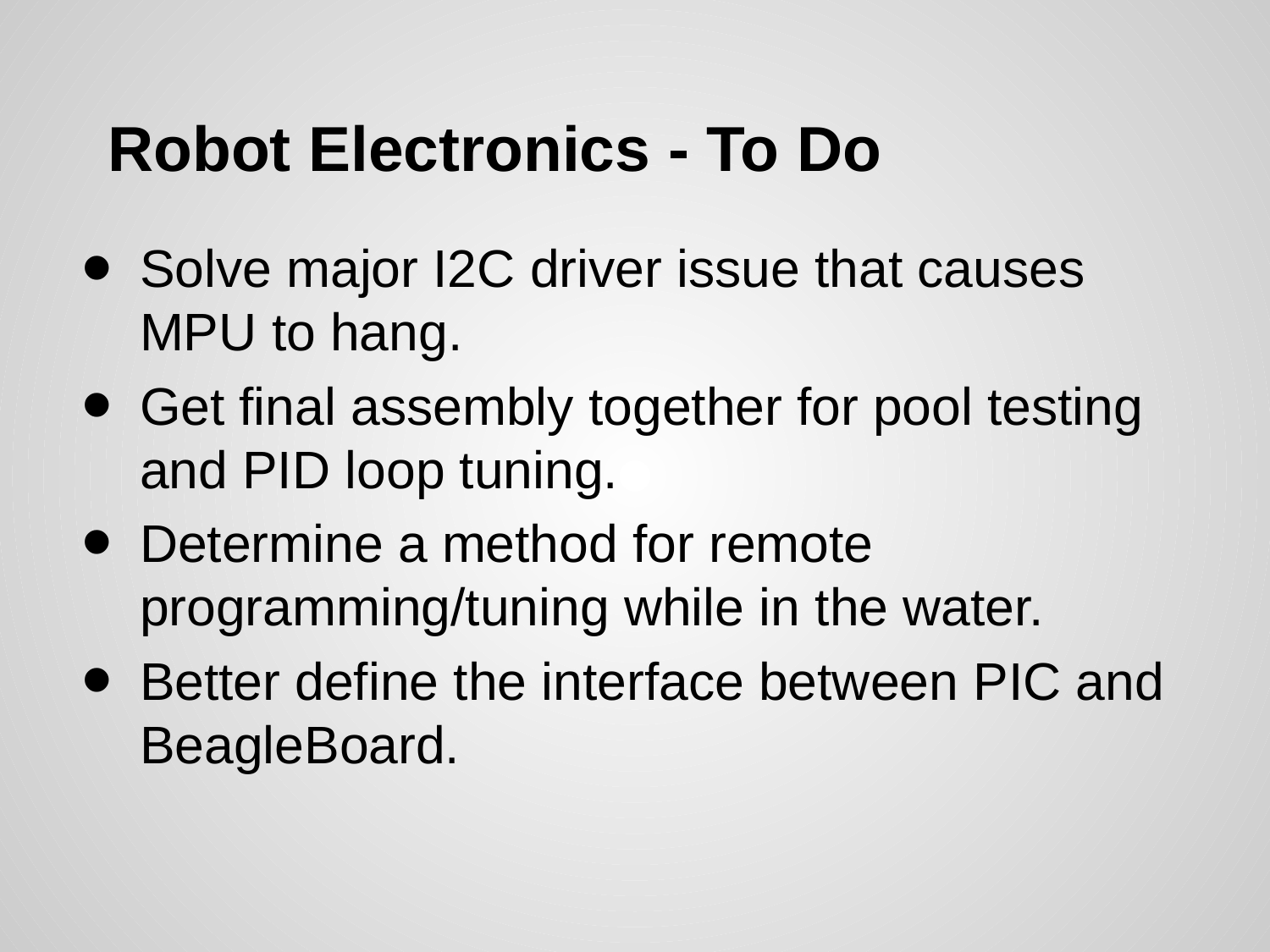

# Robot Electronics - To Do
Solve major I2C driver issue that causes MPU to hang.
Get final assembly together for pool testing and PID loop tuning.
Determine a method for remote programming/tuning while in the water.
Better define the interface between PIC and BeagleBoard.